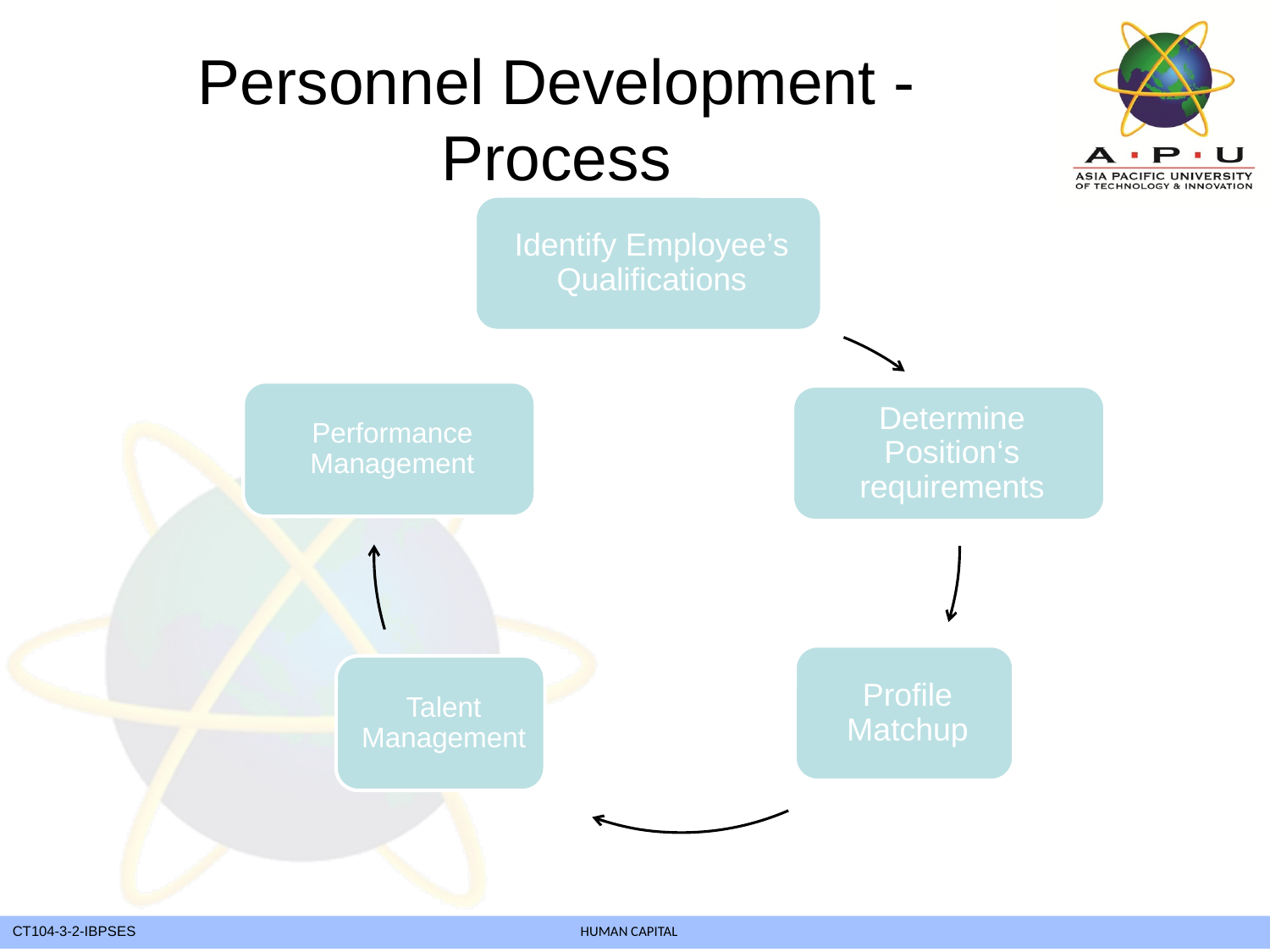

# Personnel Development - Process
Identify Employee’s Qualifications
Determine Position‘s requirements
Profile Matchup
Talent Management
Performance Management